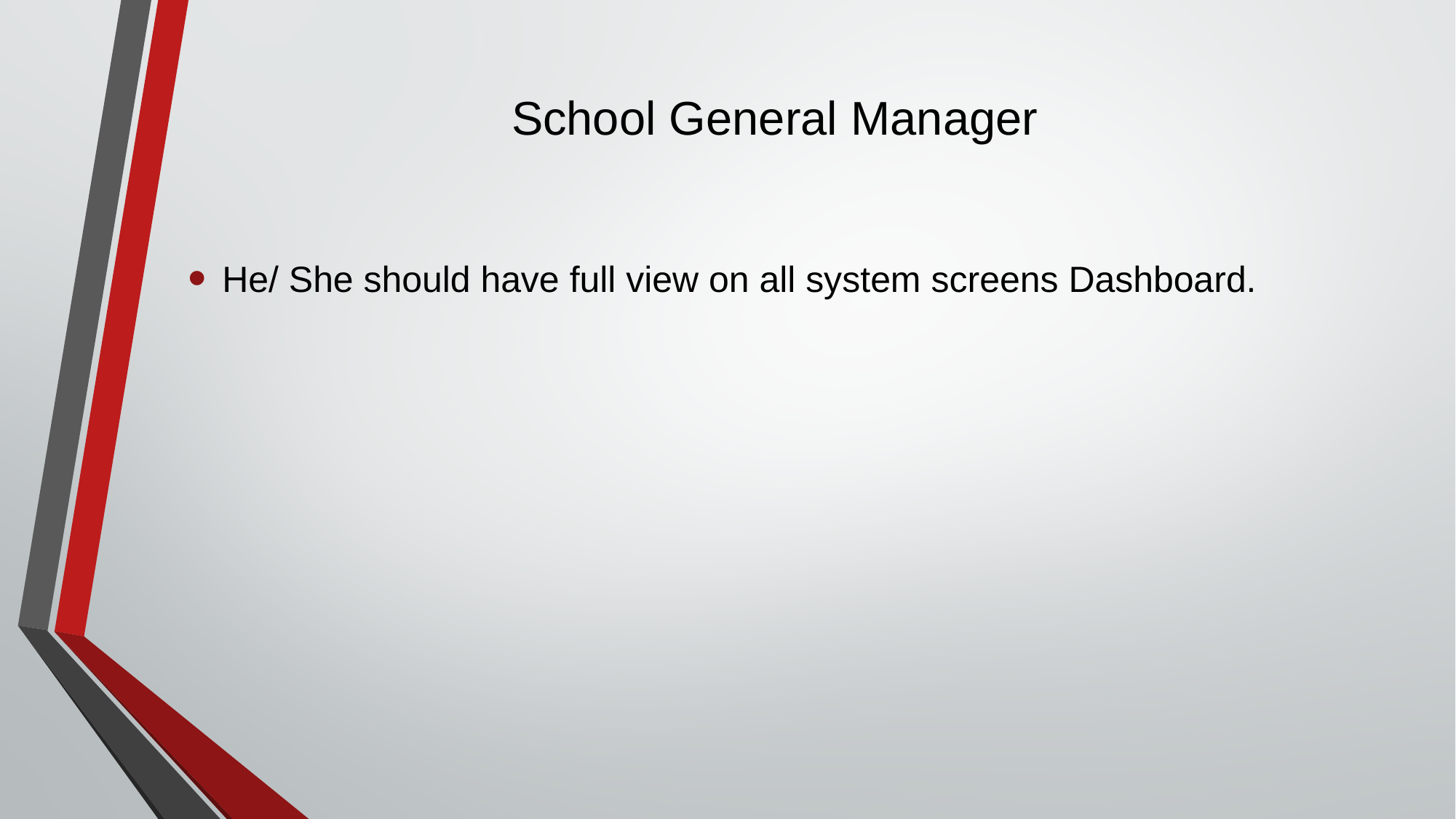

# School General Manager
He/ She should have full view on all system screens Dashboard.